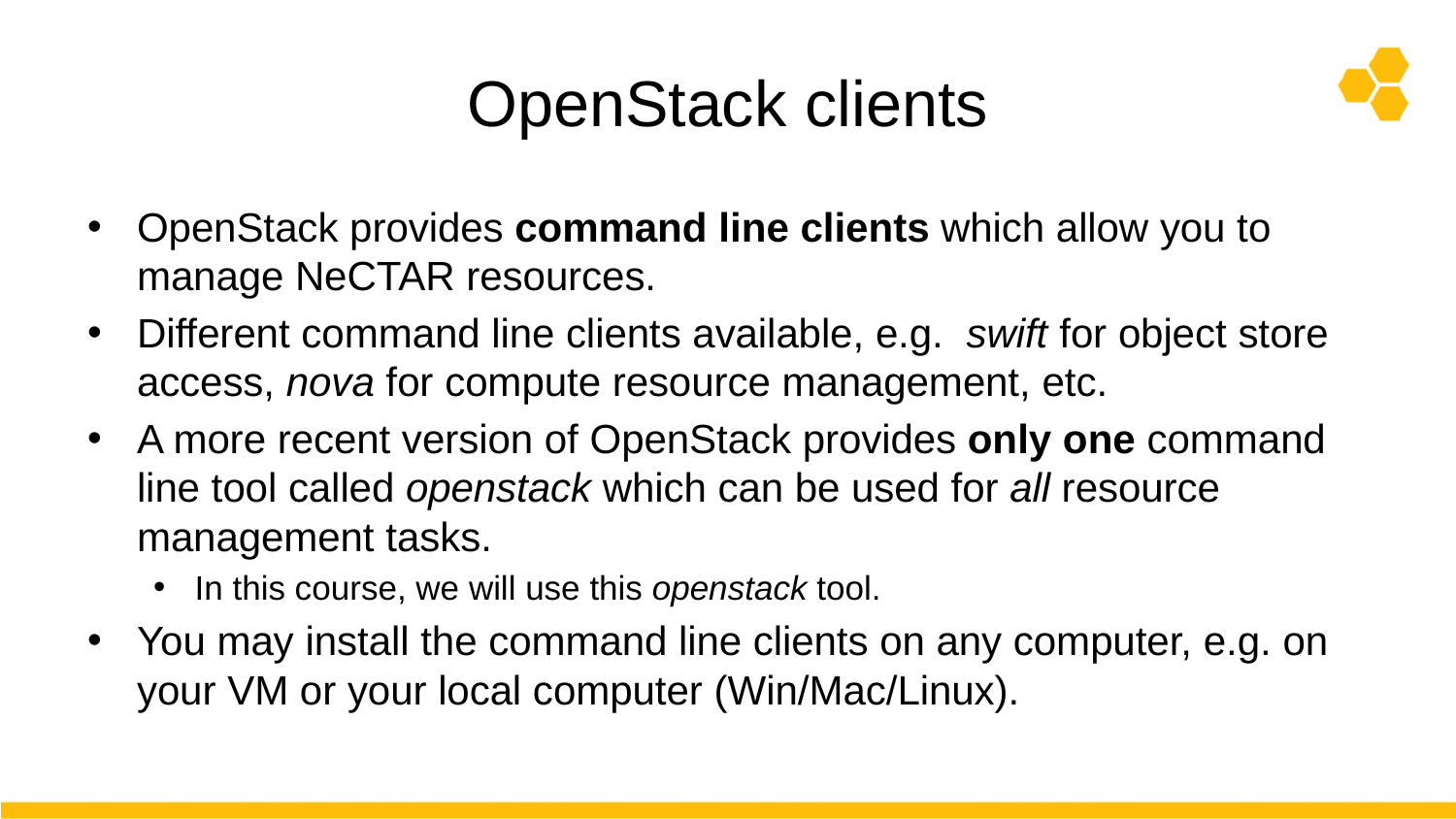

# OpenStack clients
OpenStack provides command line clients which allow you to manage NeCTAR resources.
Different command line clients available, e.g.  swift for object store access, nova for compute resource management, etc.
A more recent version of OpenStack provides only one command line tool called openstack which can be used for all resource management tasks.
In this course, we will use this openstack tool.
You may install the command line clients on any computer, e.g. on your VM or your local computer (Win/Mac/Linux).